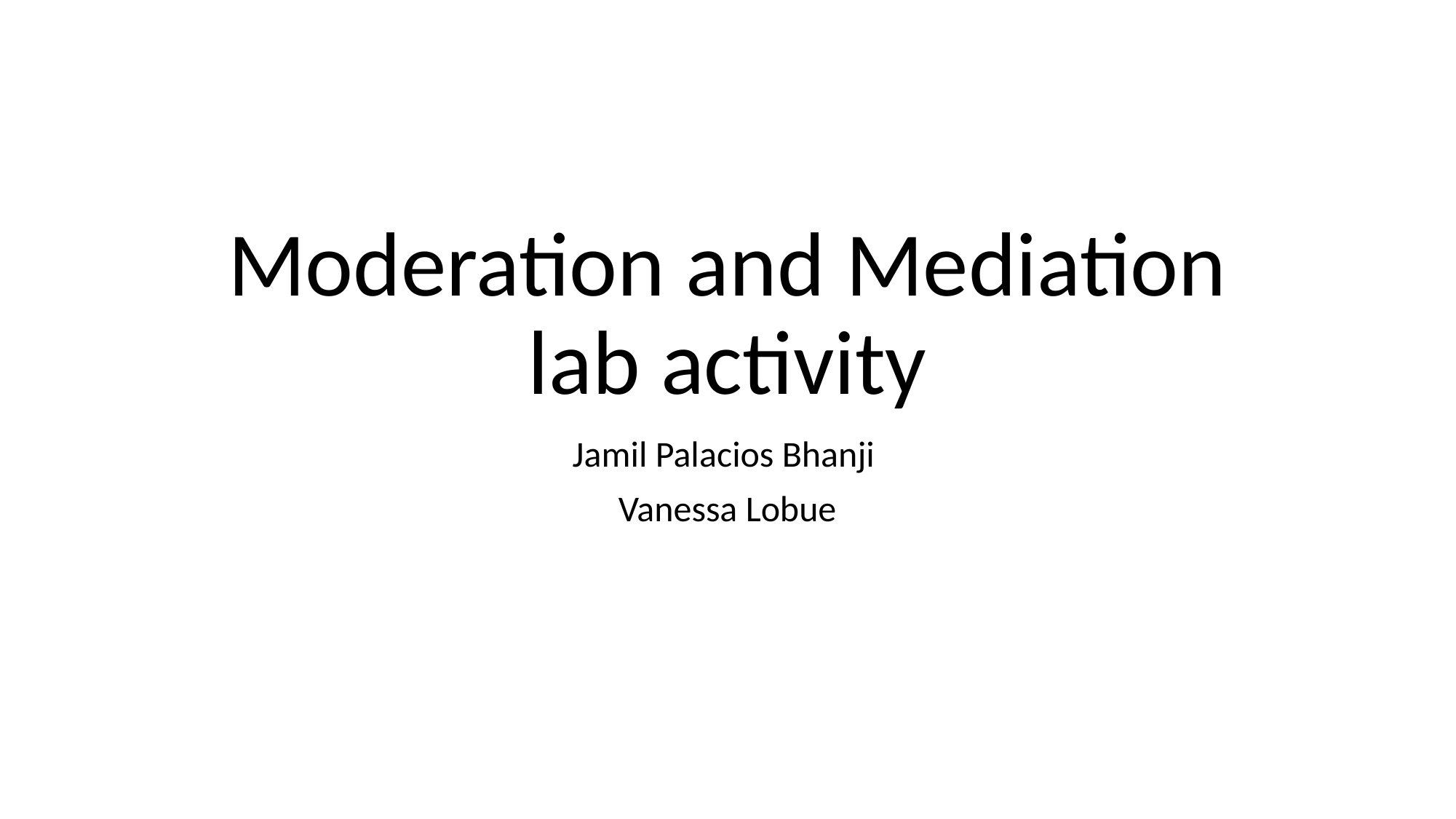

# Moderation and Mediation lab activity
Jamil Palacios Bhanji
Vanessa Lobue